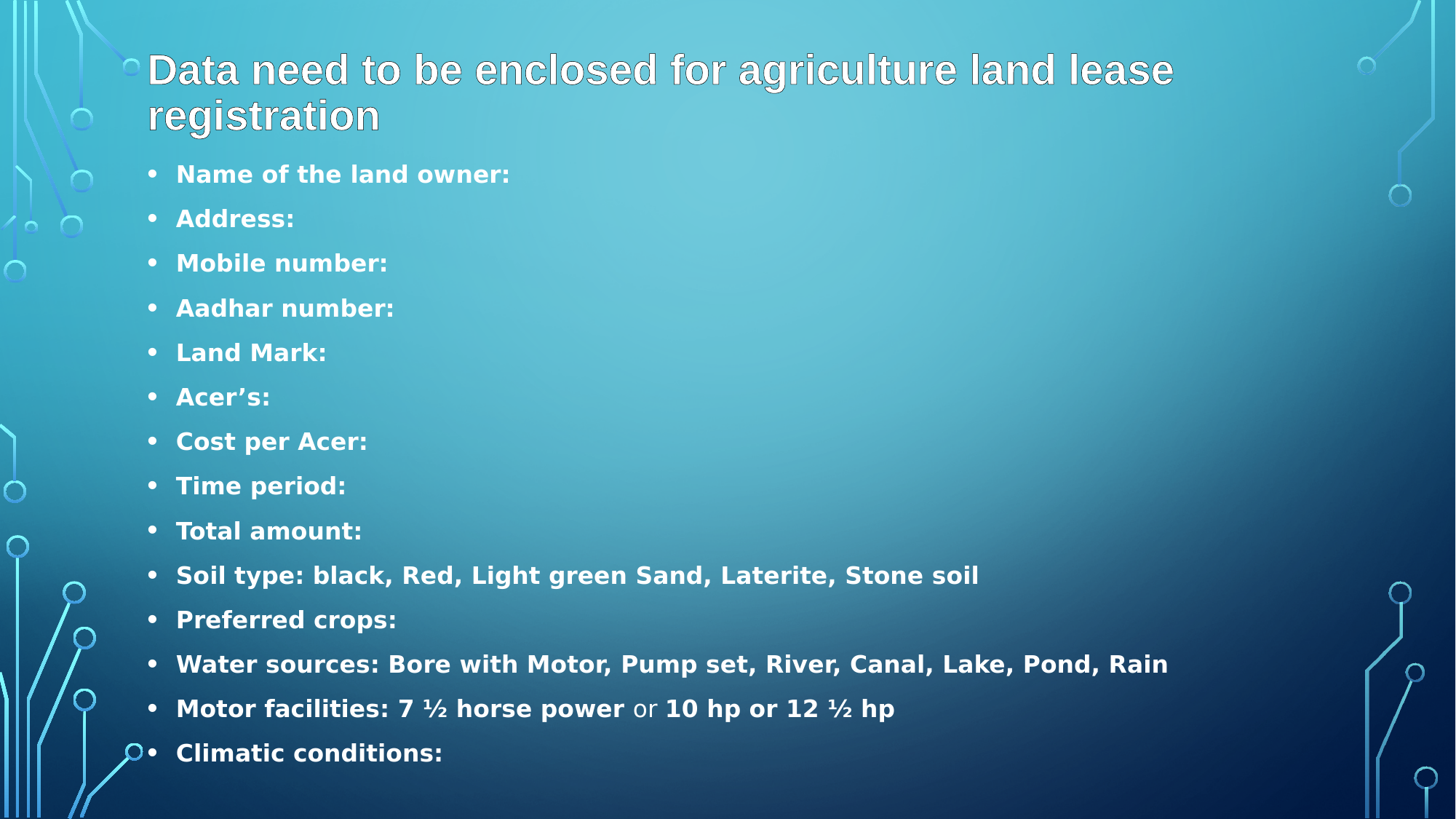

# Data need to be enclosed for agriculture land lease registration
Name of the land owner:
Address:
Mobile number:
Aadhar number:
Land Mark:
Acer’s:
Cost per Acer:
Time period:
Total amount:
Soil type: black, Red, Light green Sand, Laterite, Stone soil
Preferred crops:
Water sources: Bore with Motor, Pump set, River, Canal, Lake, Pond, Rain
Motor facilities: 7 ½ horse power or 10 hp or 12 ½ hp
Climatic conditions: